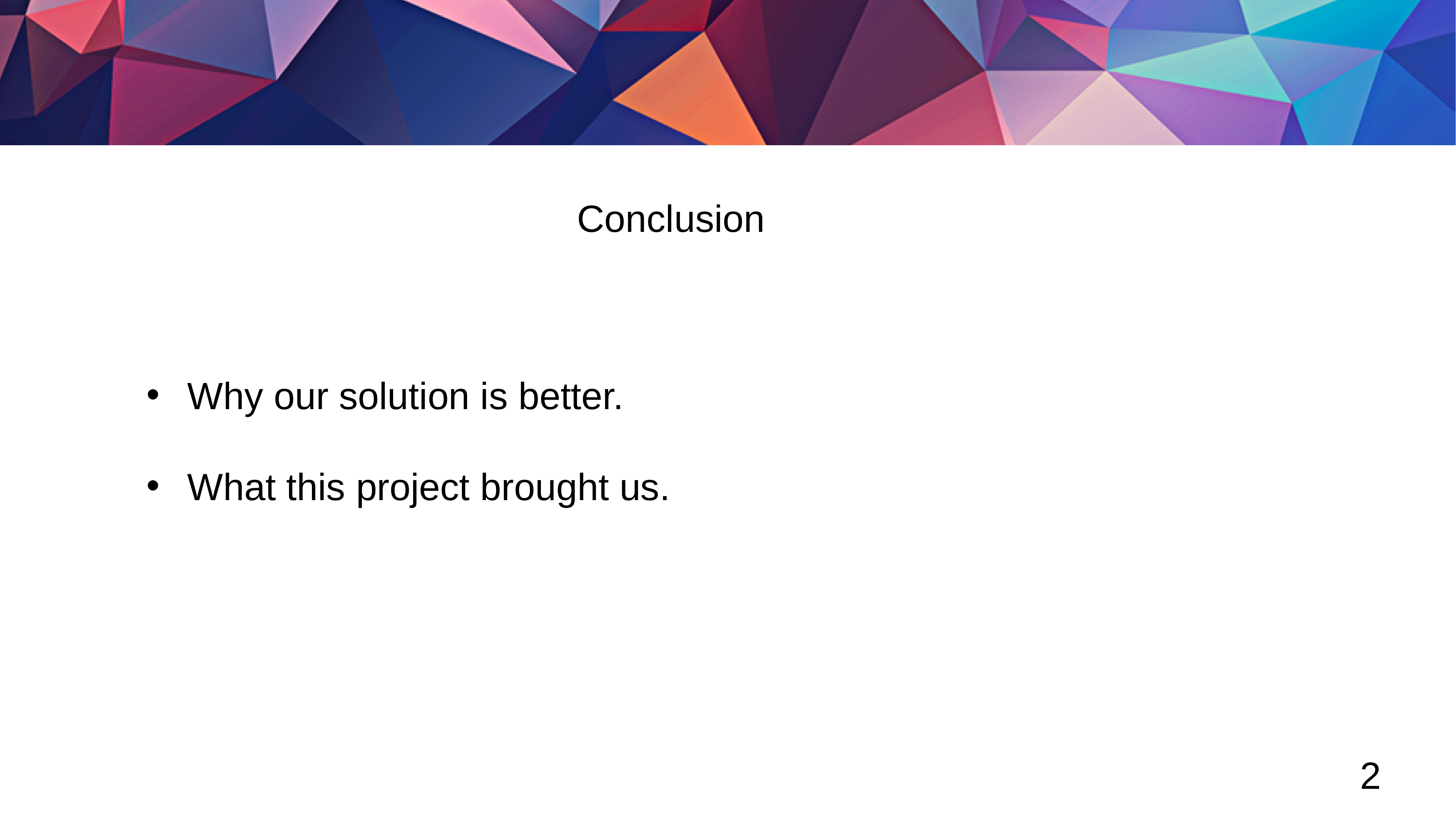

Conclusion
Why our solution is better.

What this project brought us.

2